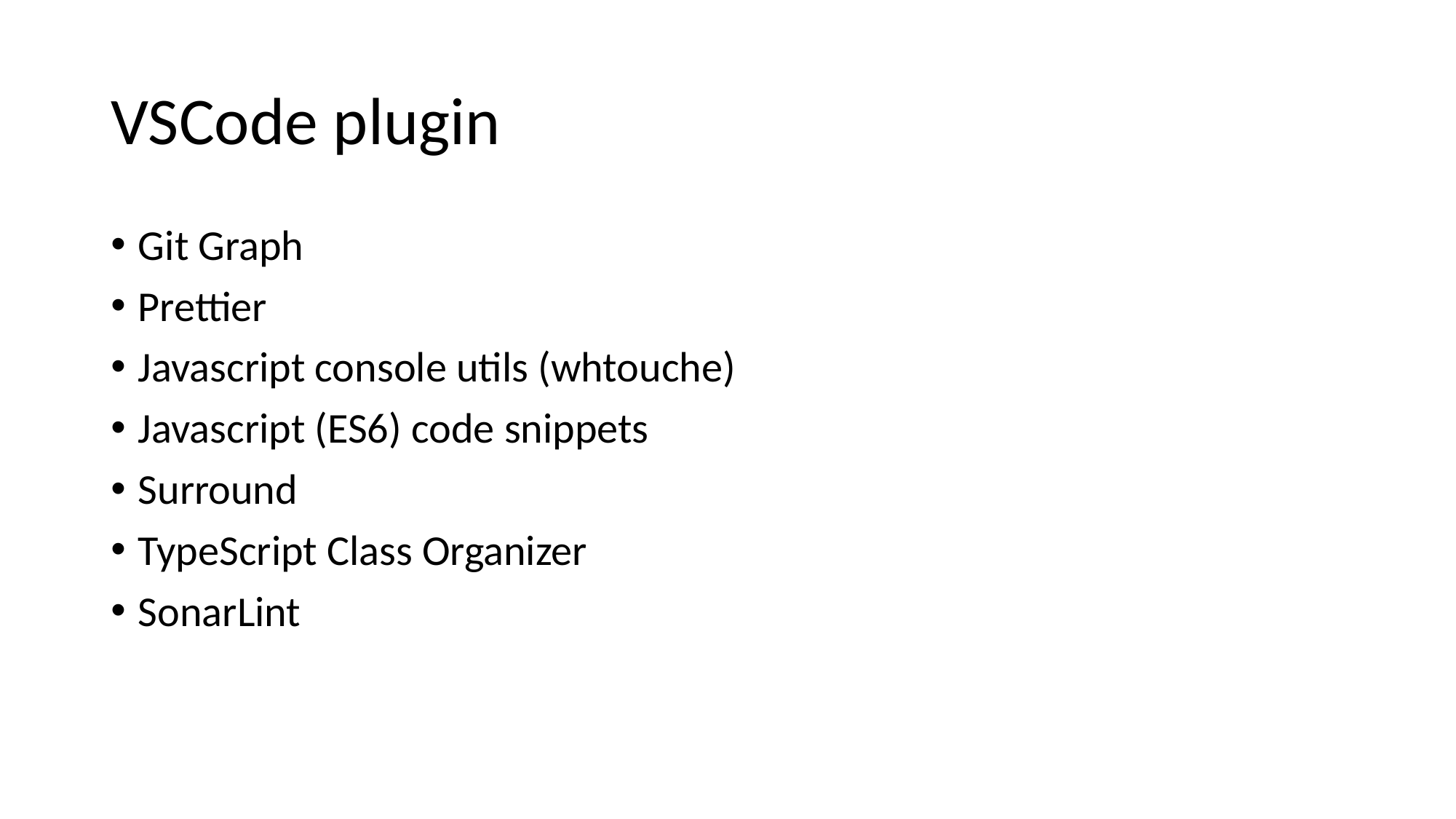

# VSCode plugin
Git Graph
Prettier
Javascript console utils (whtouche)
Javascript (ES6) code snippets
Surround
TypeScript Class Organizer
SonarLint